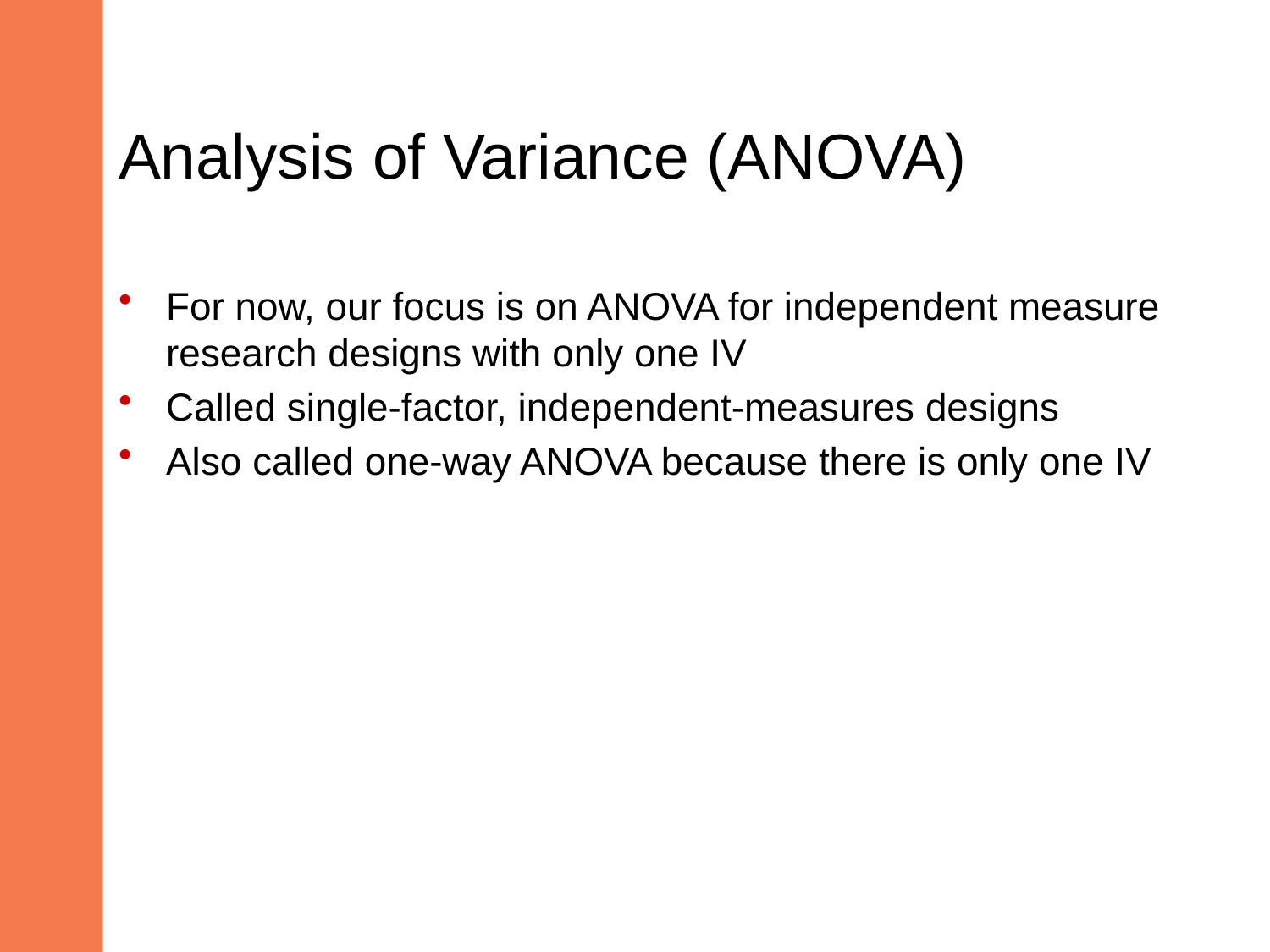

# Analysis of Variance (ANOVA)
For now, our focus is on ANOVA for independent measure research designs with only one IV
Called single-factor, independent-measures designs
Also called one-way ANOVA because there is only one IV